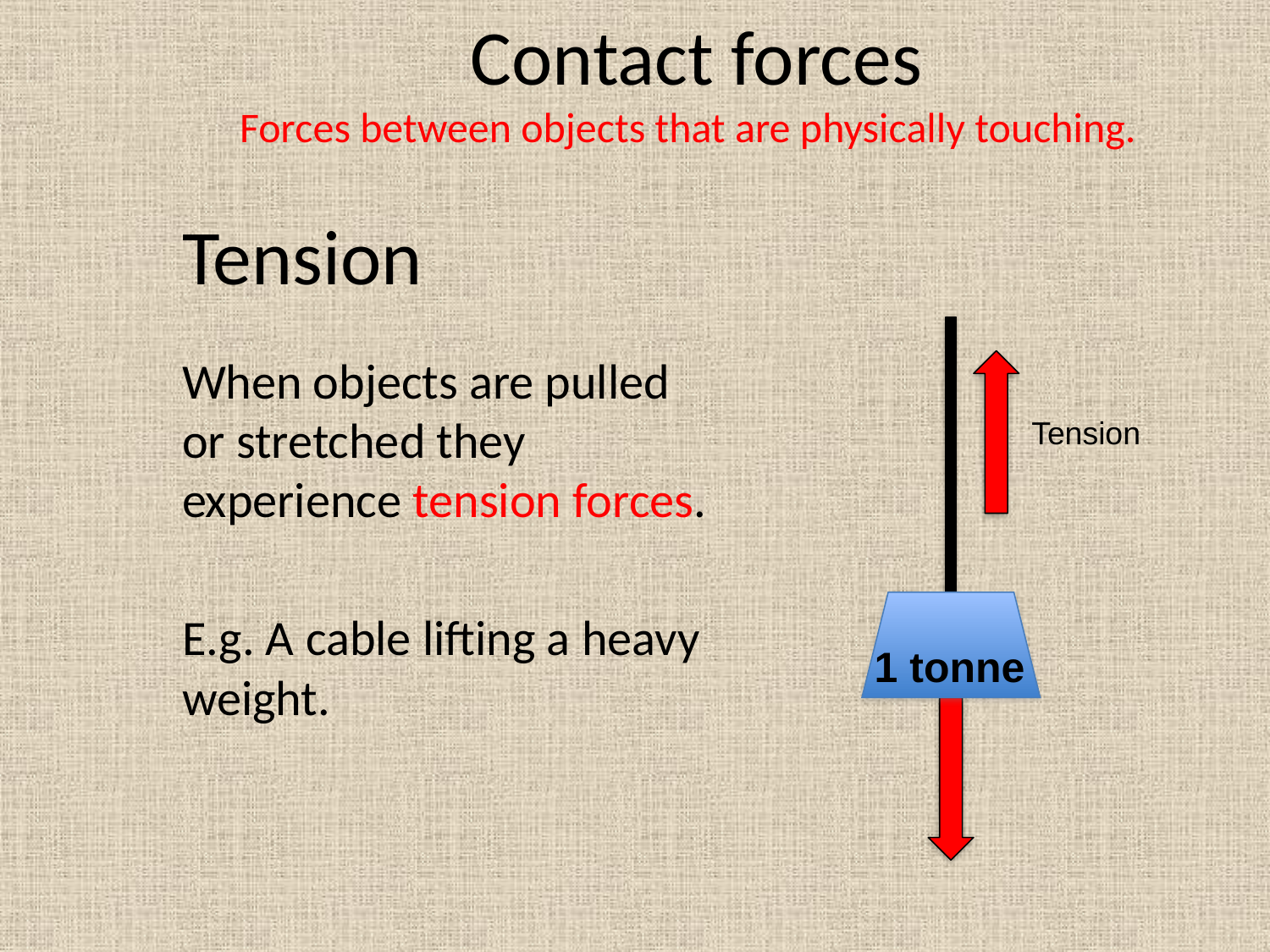

# Contact forces Forces between objects that are physically touching.
Tension

When objects are pulled or stretched they experience tension forces.

E.g. A cable lifting a heavy weight.
Tension

1 tonne